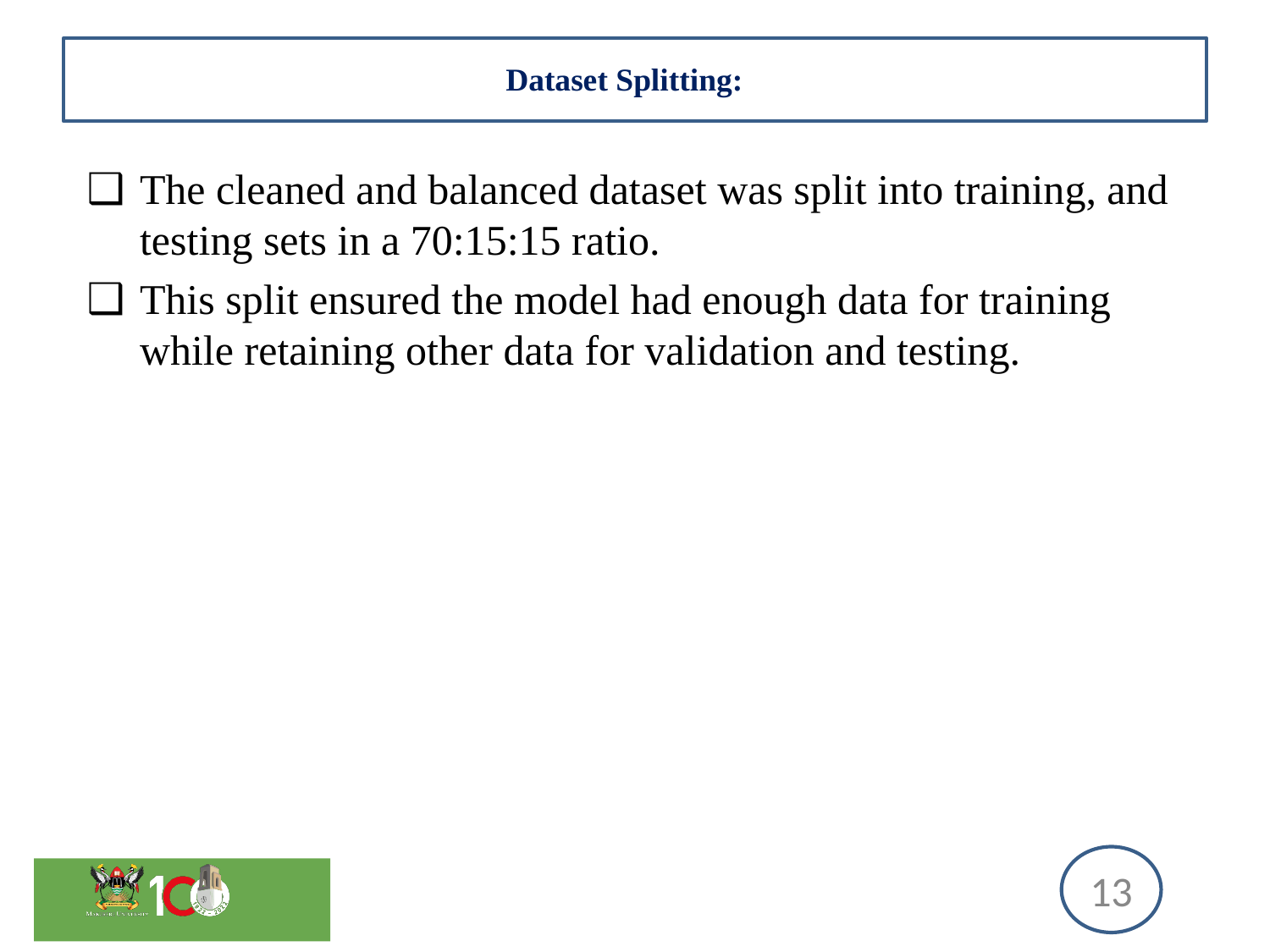

# Dataset Splitting:
The cleaned and balanced dataset was split into training, and testing sets in a 70:15:15 ratio.
This split ensured the model had enough data for training while retaining other data for validation and testing.